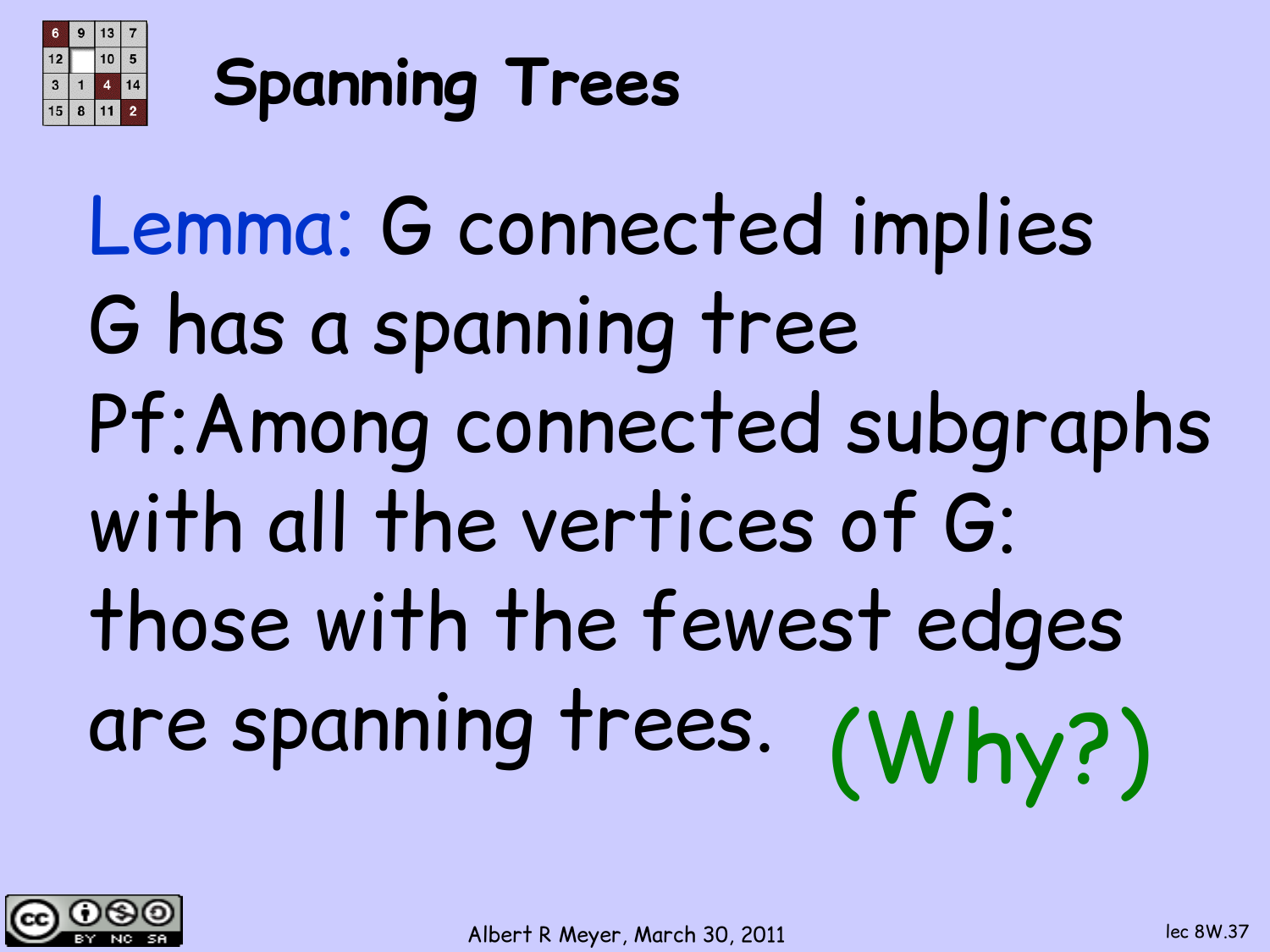

# Spanning Trees
Lemma: G connected implies
G has a spanning tree
Pf:Among connected subgraphs
with all the vertices of G:
those with the fewest edges
are spanning trees.
 (Why?)
lec 8W.37